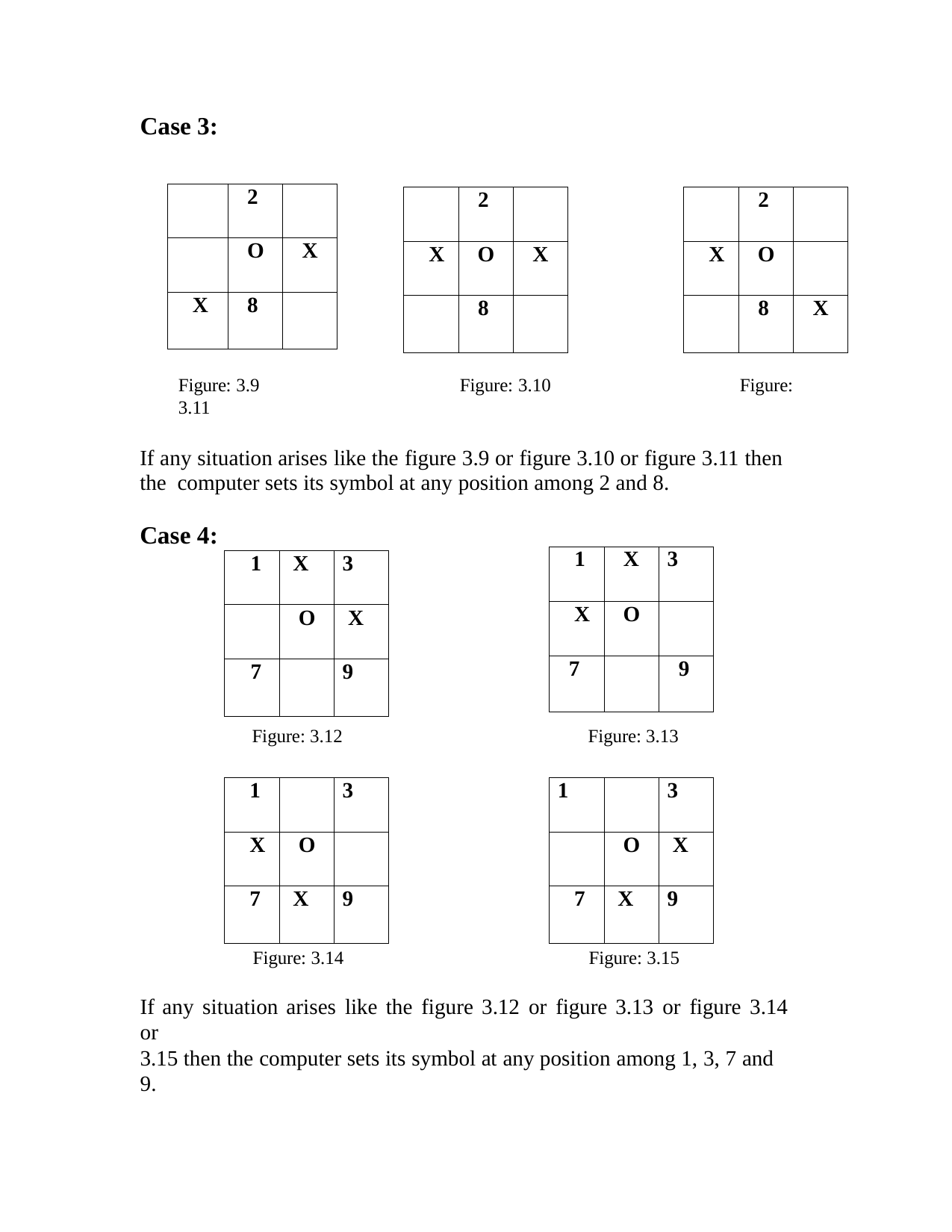

Case 3:
|  | 2 |  |
| --- | --- | --- |
|  | O | X |
| X | 8 |  |
|  | 2 |  |
| --- | --- | --- |
| X | O | X |
|  | 8 |  |
|  | 2 |  |
| --- | --- | --- |
| X | O |  |
|  | 8 | X |
Figure: 3.9	Figure: 3.10	Figure: 3.11

If any situation arises like the figure 3.9 or figure 3.10 or figure 3.11 then the  computer sets its symbol at any position among 2 and 8.

Case 4:
| 1 | X | 3 |
| --- | --- | --- |
| X | O |  |
| 7 |  | 9 |
| 1 | X | 3 |
| --- | --- | --- |
|  | O | X |
| 7 |  | 9 |
Figure: 3.12
Figure: 3.13
| 1 |  | 3 |
| --- | --- | --- |
| X | O |  |
| 7 | X | 9 |
| 1 |  | 3 |
| --- | --- | --- |
|  | O | X |
| 7 | X | 9 |
Figure: 3.14	Figure: 3.15

If any situation arises like the figure 3.12 or figure 3.13 or figure 3.14 or
3.15 then the computer sets its symbol at any position among 1, 3, 7 and 9.